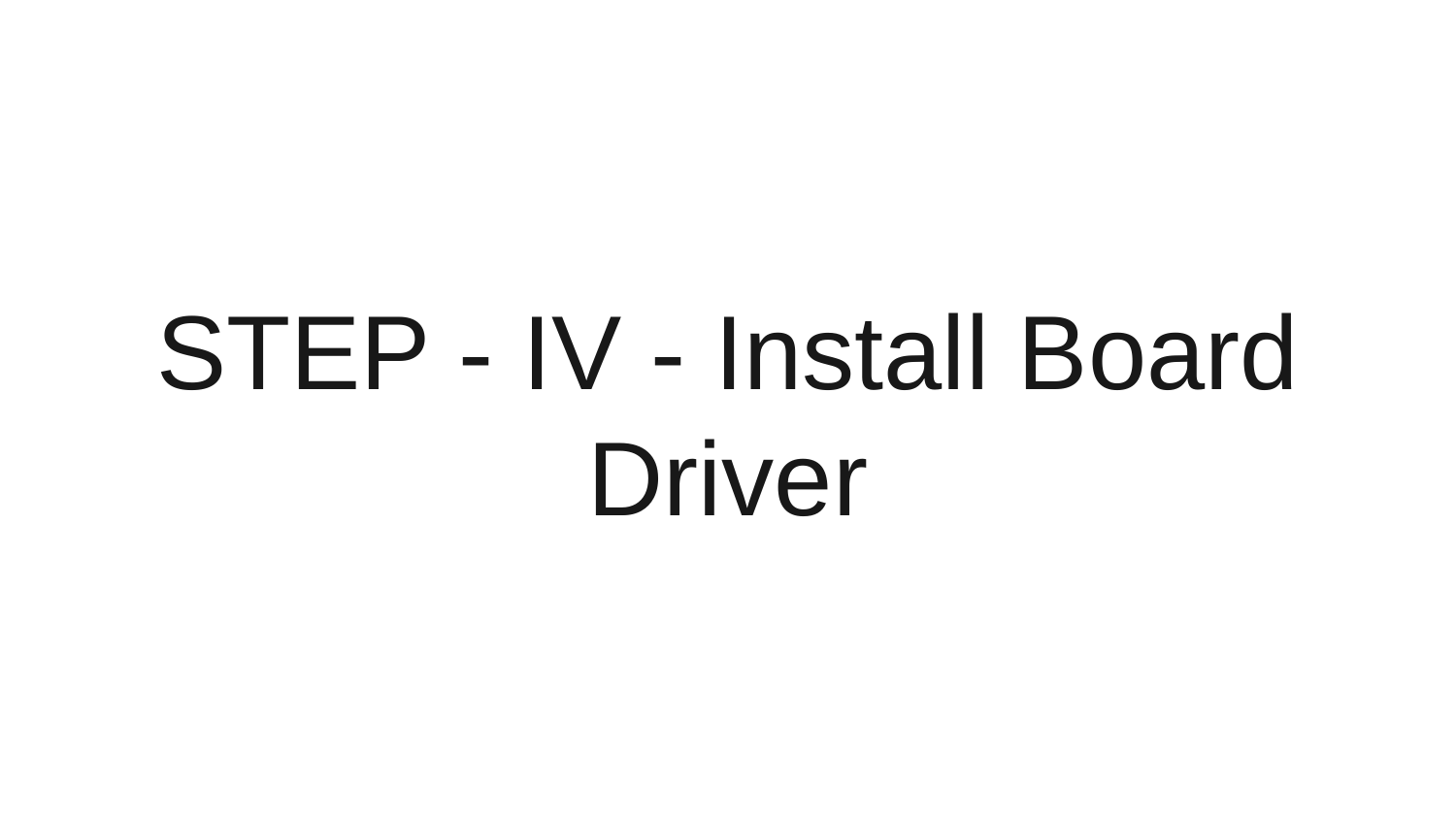

# STEP - IV - Install Board Driver